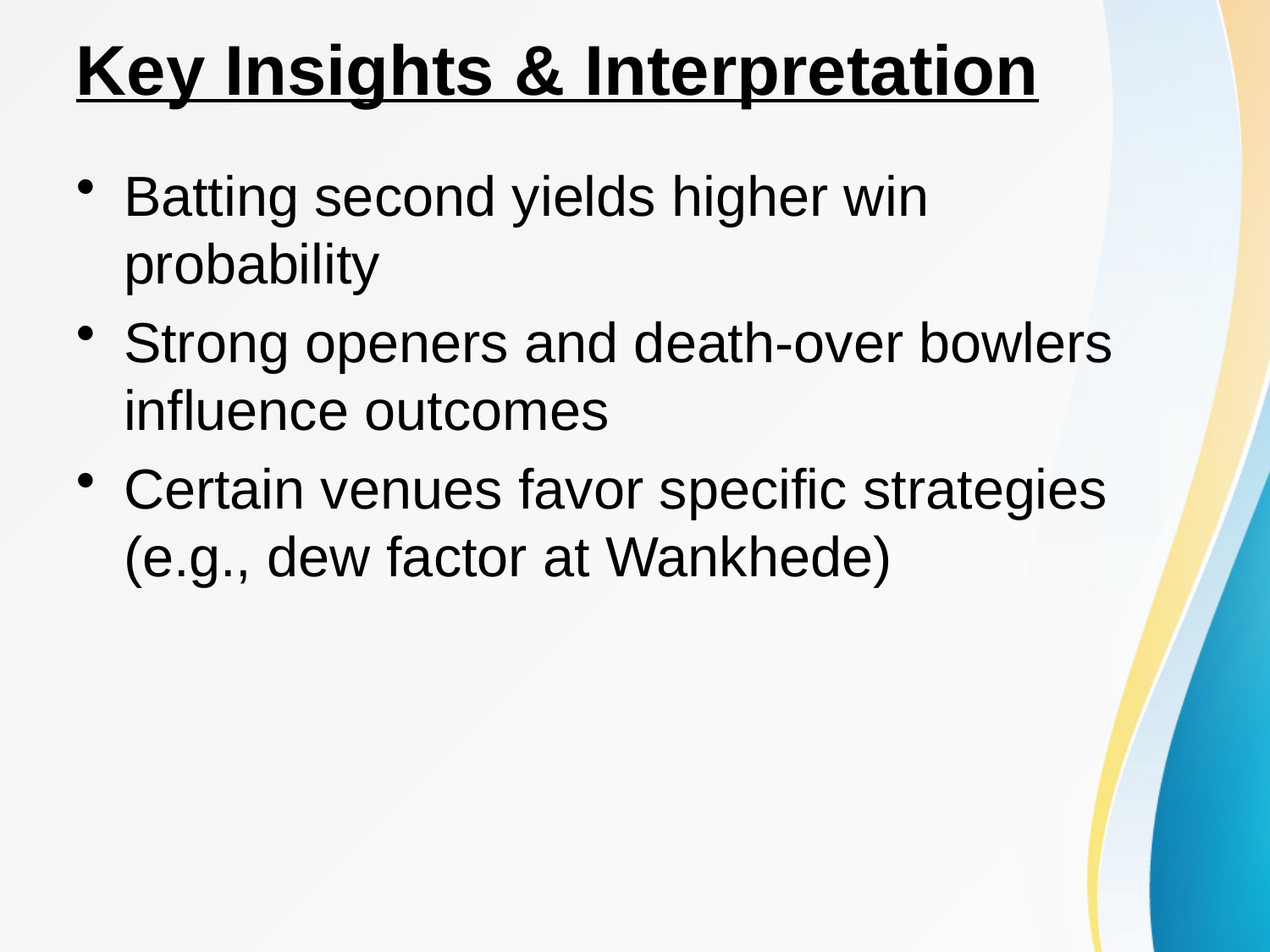

# Key Insights & Interpretation

Batting second yields higher win probability
Strong openers and death-over bowlers influence outcomes
Certain venues favor specific strategies (e.g., dew factor at Wankhede)